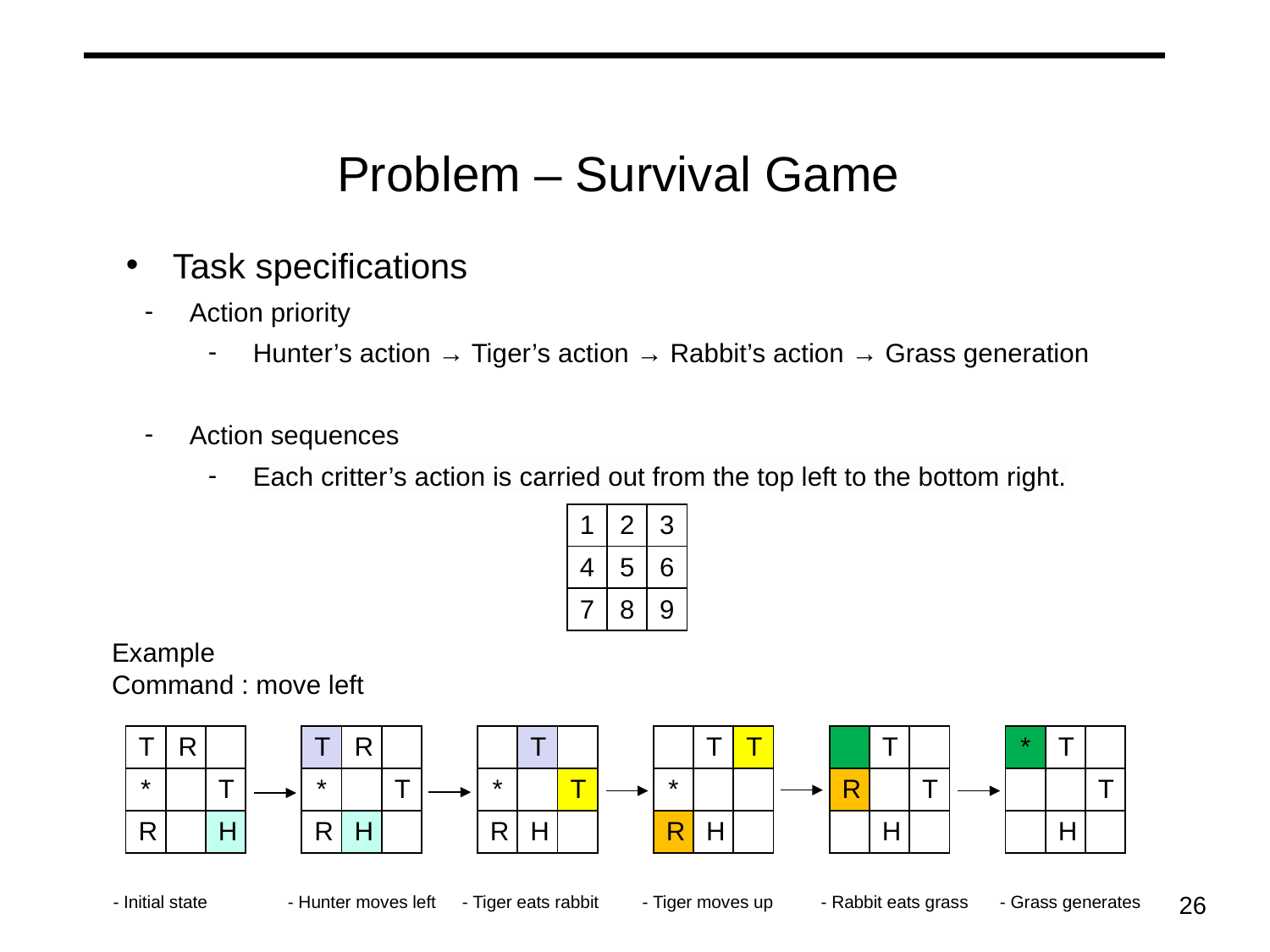

# Problem – Survival Game
Task specifications
Action priority
Hunter’s action → Tiger’s action → Rabbit’s action → Grass generation

Action sequences
Each critter’s action is carried out from the top left to the bottom right.
| 1 | 2 | 3 |
| --- | --- | --- |
| 4 | 5 | 6 |
| 7 | 8 | 9 |
Example
Command : move left
| T | R |  |
| --- | --- | --- |
| \* |  | T |
| R |  | H |
| T | R |  |
| --- | --- | --- |
| \* |  | T |
| R | H |  |
|  | T |  |
| --- | --- | --- |
| \* |  | T |
| R | H |  |
|  | T | T |
| --- | --- | --- |
| \* |  |  |
| R | H |  |
|  | T |  |
| --- | --- | --- |
| R |  | T |
|  | H |  |
| \* | T |  |
| --- | --- | --- |
|  |  | T |
|  | H |  |
- Initial state
- Tiger moves up
- Rabbit eats grass
- Grass generates
- Hunter moves left
- Tiger eats rabbit